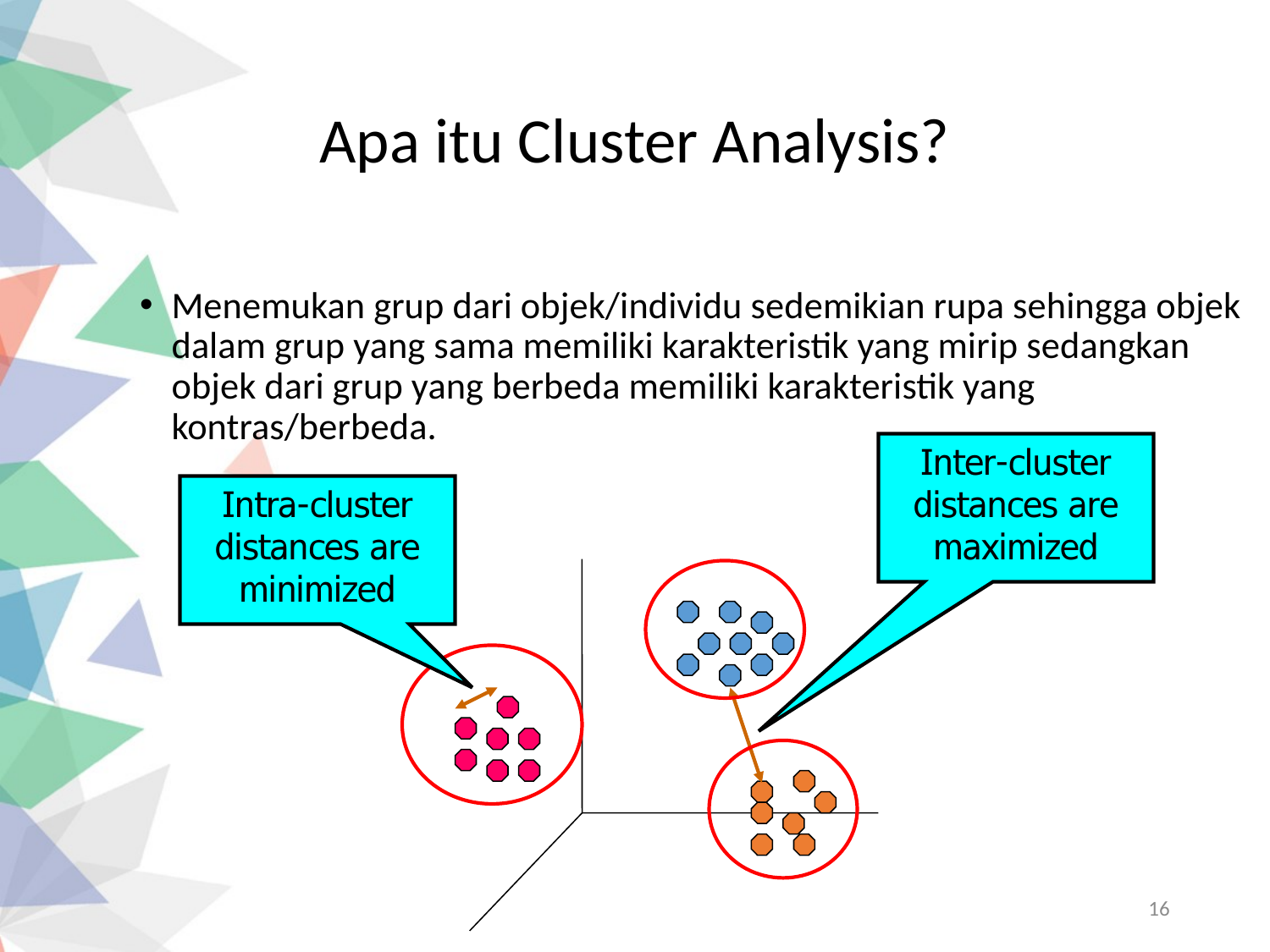

# Apa itu Cluster Analysis?
Menemukan grup dari objek/individu sedemikian rupa sehingga objek dalam grup yang sama memiliki karakteristik yang mirip sedangkan objek dari grup yang berbeda memiliki karakteristik yang kontras/berbeda.
Inter-cluster distances are maximized

Intra-cluster distances are minimized

16